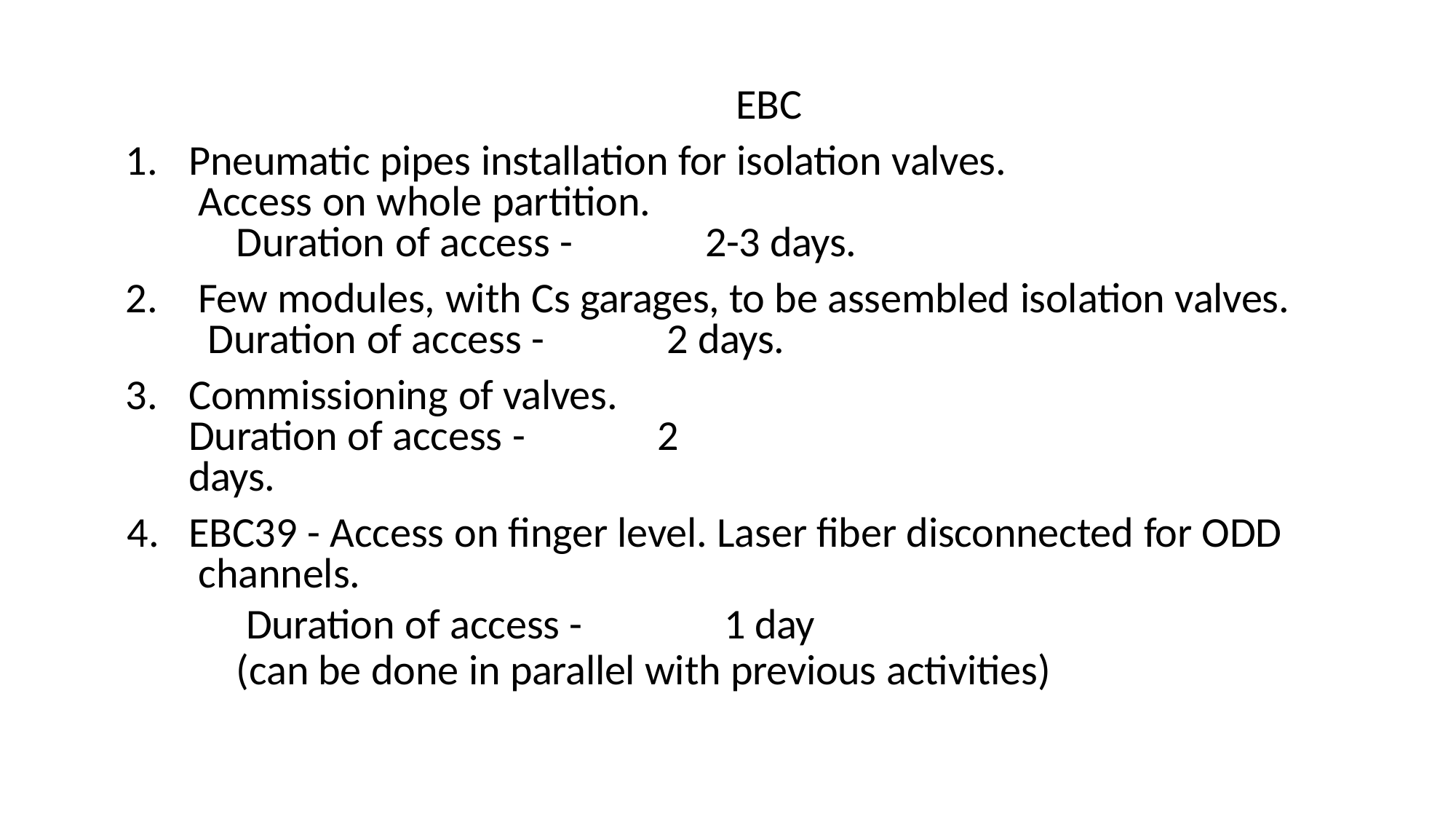

EBC
Pneumatic pipes installation for isolation valves.  Access on whole partition.
Duration of access -	2-3 days.
Few modules, with Cs garages, to be assembled isolation valves.  Duration of access -	2 days.
Commissioning of valves.  Duration of access -	2 days.
EBC39 - Access on finger level. Laser fiber disconnected for ODD  channels.
Duration of access -	1 day
(can be done in parallel with previous activities)